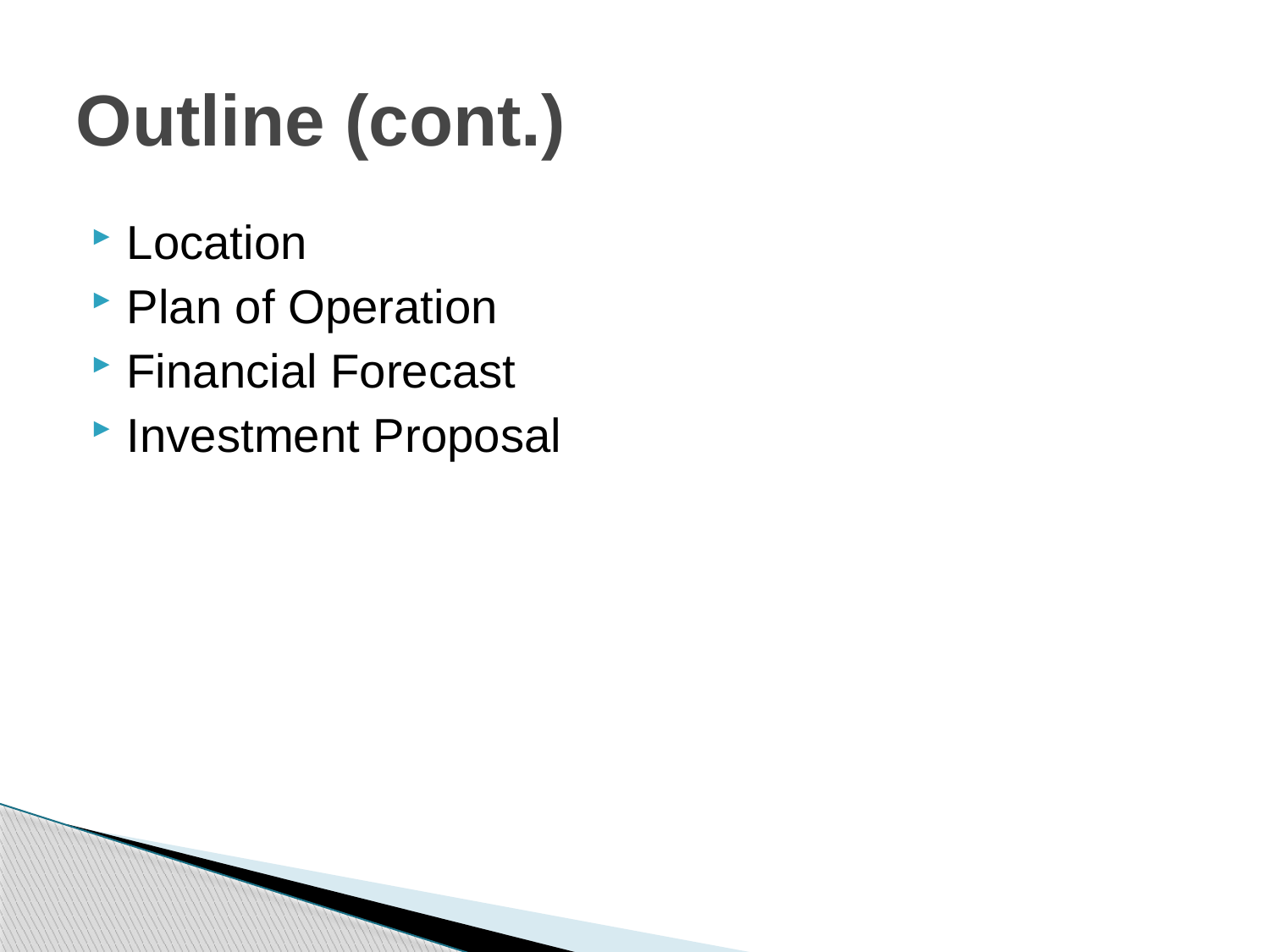

# Outline (cont.)
Location
Plan of Operation
Financial Forecast
Investment Proposal